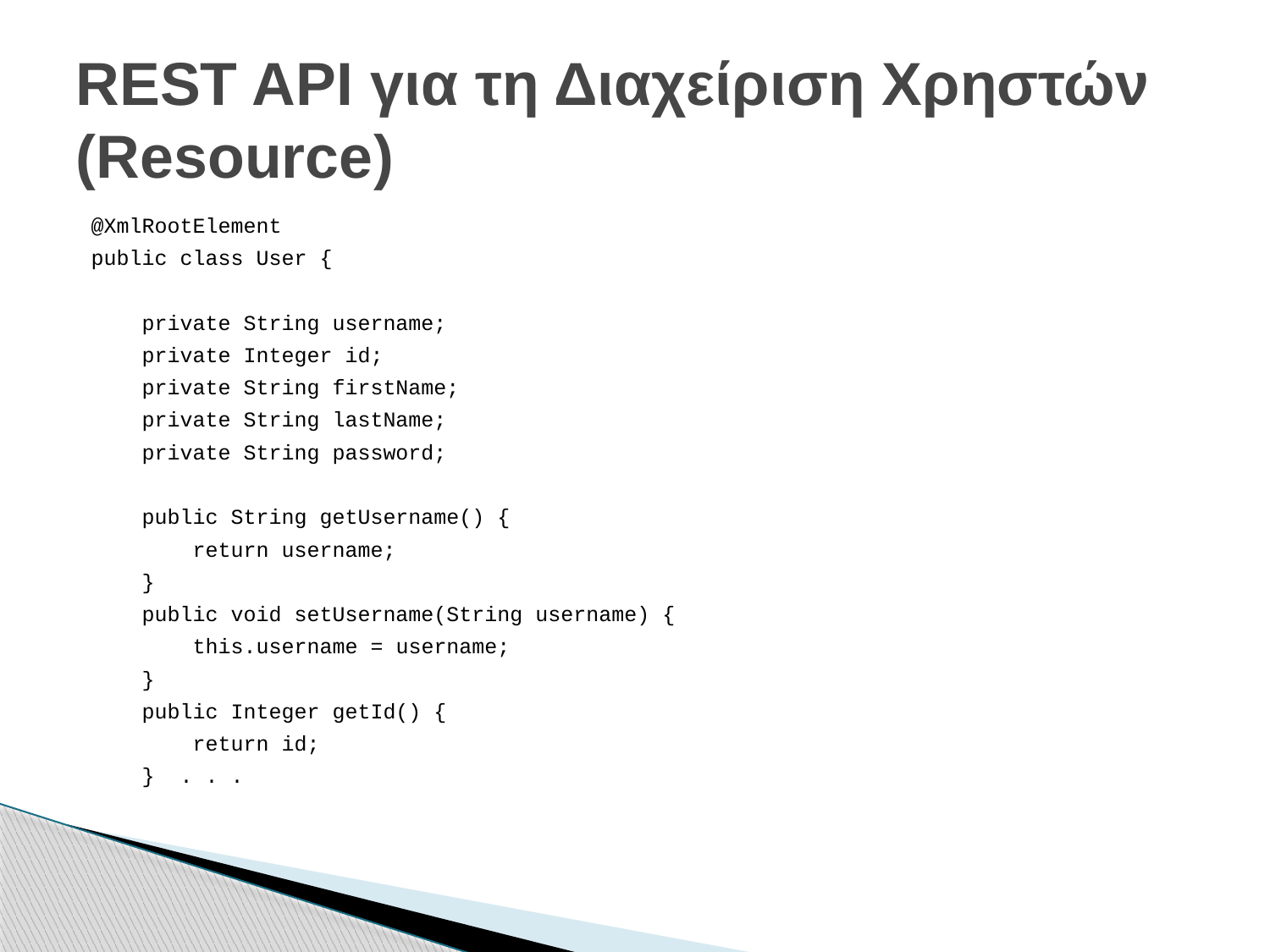

# REST API για τη Διαχείριση Χρηστών (Resource)
@XmlRootElement
public class User {

    private String username;
    private Integer id;
    private String firstName;
    private String lastName;
    private String password;

    public String getUsername() {
        return username;
    }
    public void setUsername(String username) {
        this.username = username;
    }
    public Integer getId() {
        return id;
    }  . . .